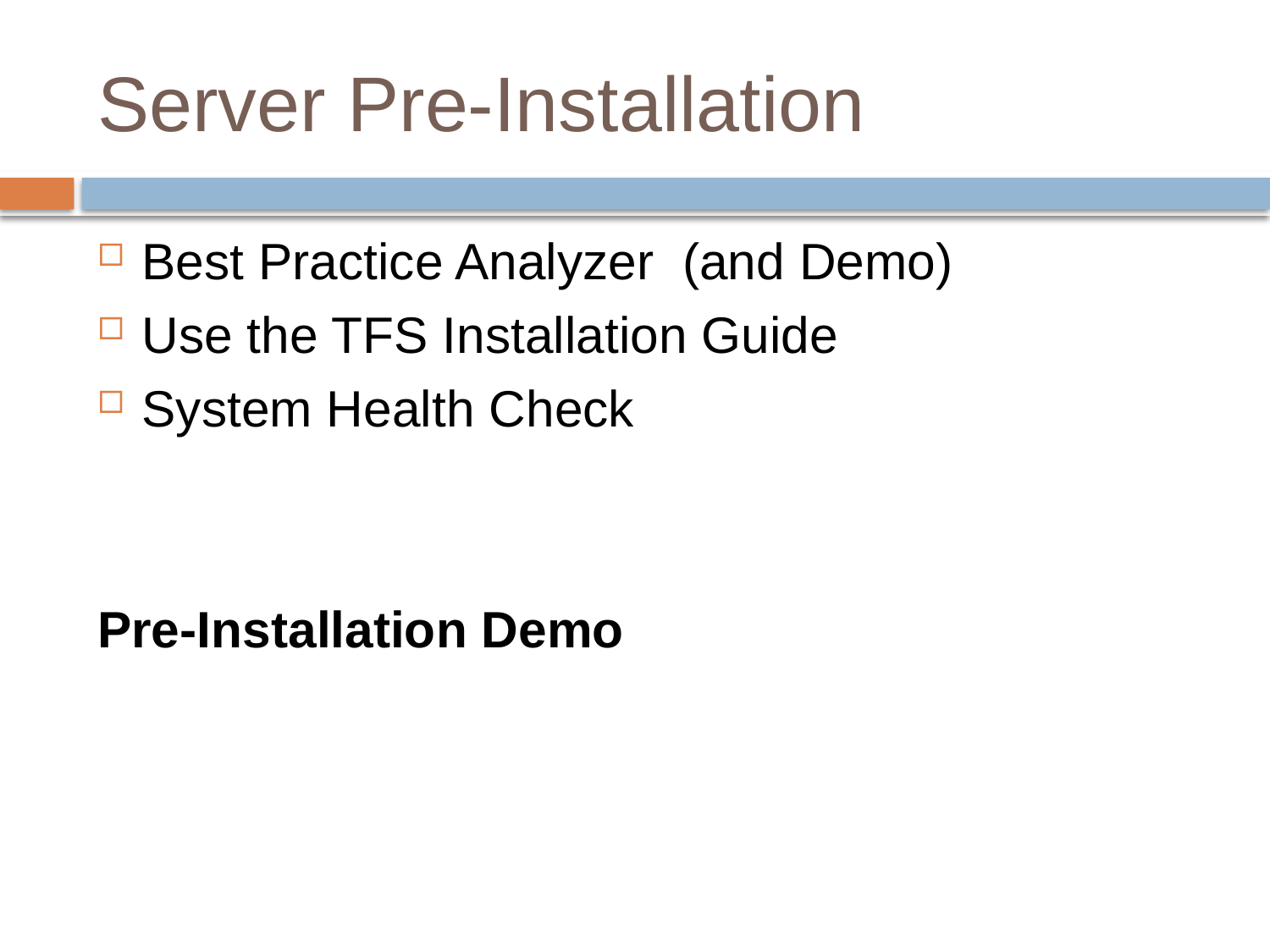

# Server Pre-Installation
Best Practice Analyzer  (and Demo)
Use the TFS Installation Guide
System Health Check

Pre-Installation Demo